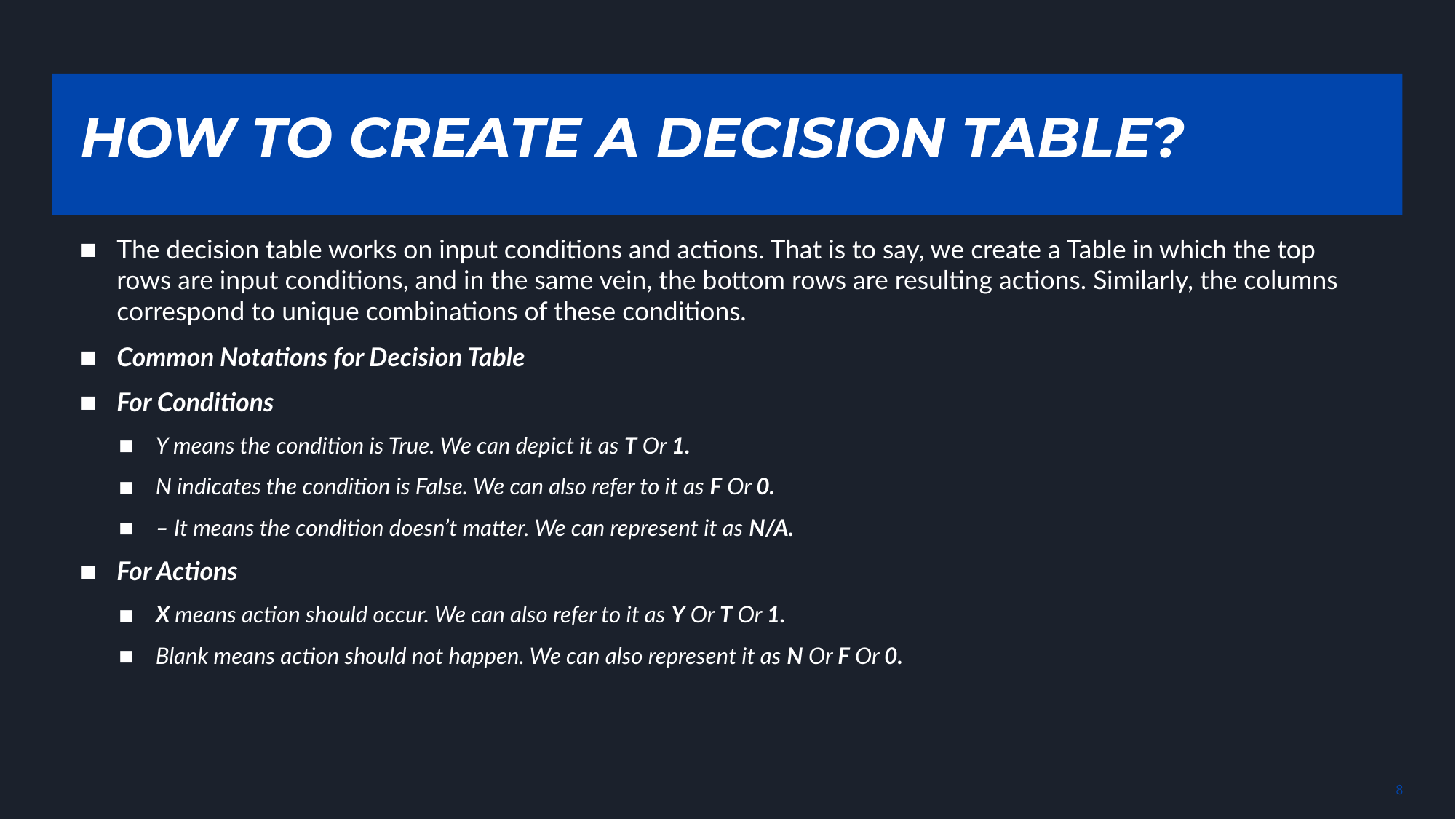

# HOW TO CREATE A DECISION TABLE?
The decision table works on input conditions and actions. That is to say, we create a Table in which the top rows are input conditions, and in the same vein, the bottom rows are resulting actions. Similarly, the columns correspond to unique combinations of these conditions.
Common Notations for Decision Table
For Conditions
Y means the condition is True. We can depict it as T Or 1.
N indicates the condition is False. We can also refer to it as F Or 0.
– It means the condition doesn’t matter. We can represent it as N/A.
For Actions
X means action should occur. We can also refer to it as Y Or T Or 1.
Blank means action should not happen. We can also represent it as N Or F Or 0.

8